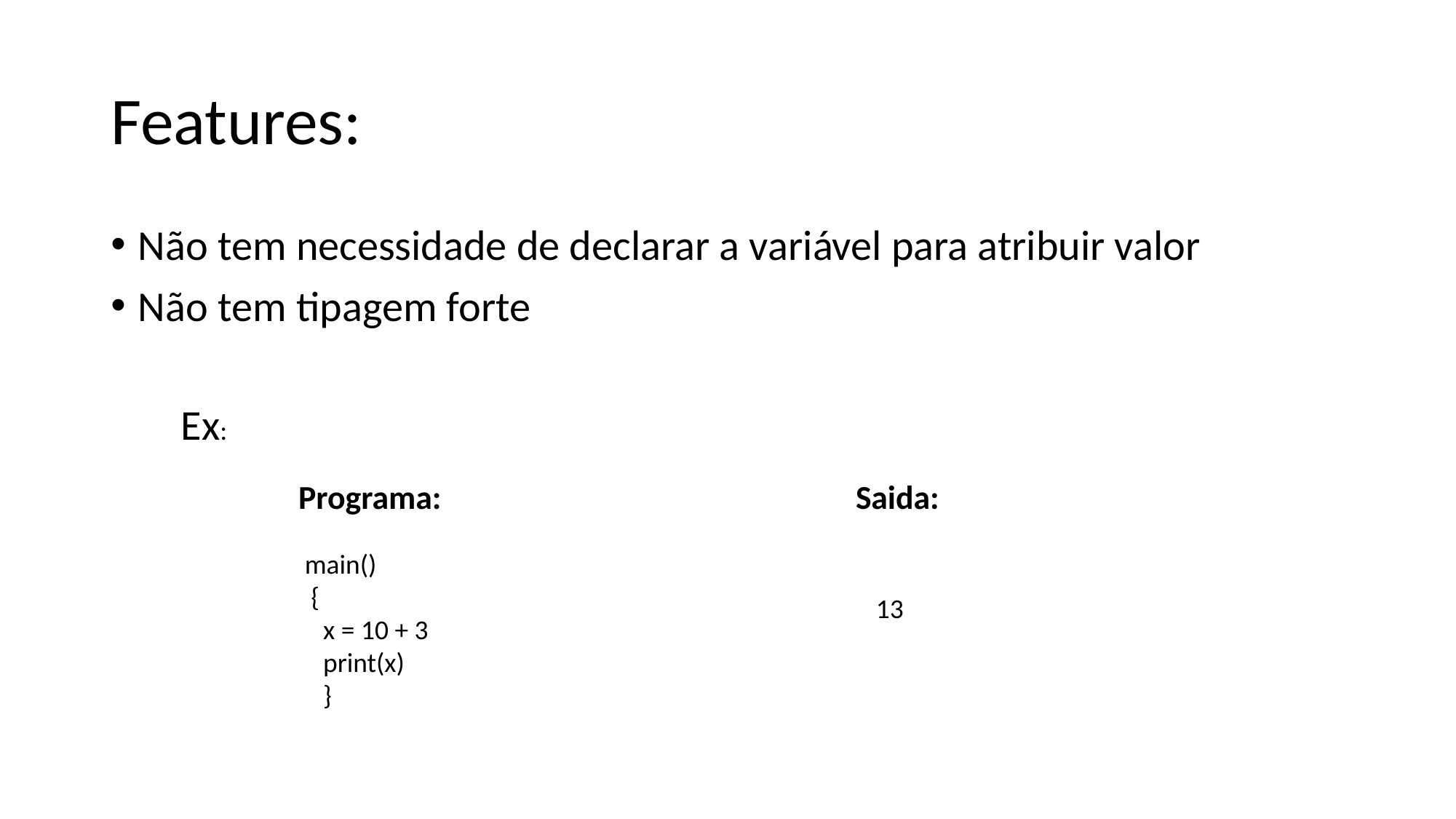

# Features:
Não tem necessidade de declarar a variável para atribuir valor
Não tem tipagem forte
Ex:
Programa:
Saida:
 main()
  {
    x = 10 + 3
    print(x)
    }
13